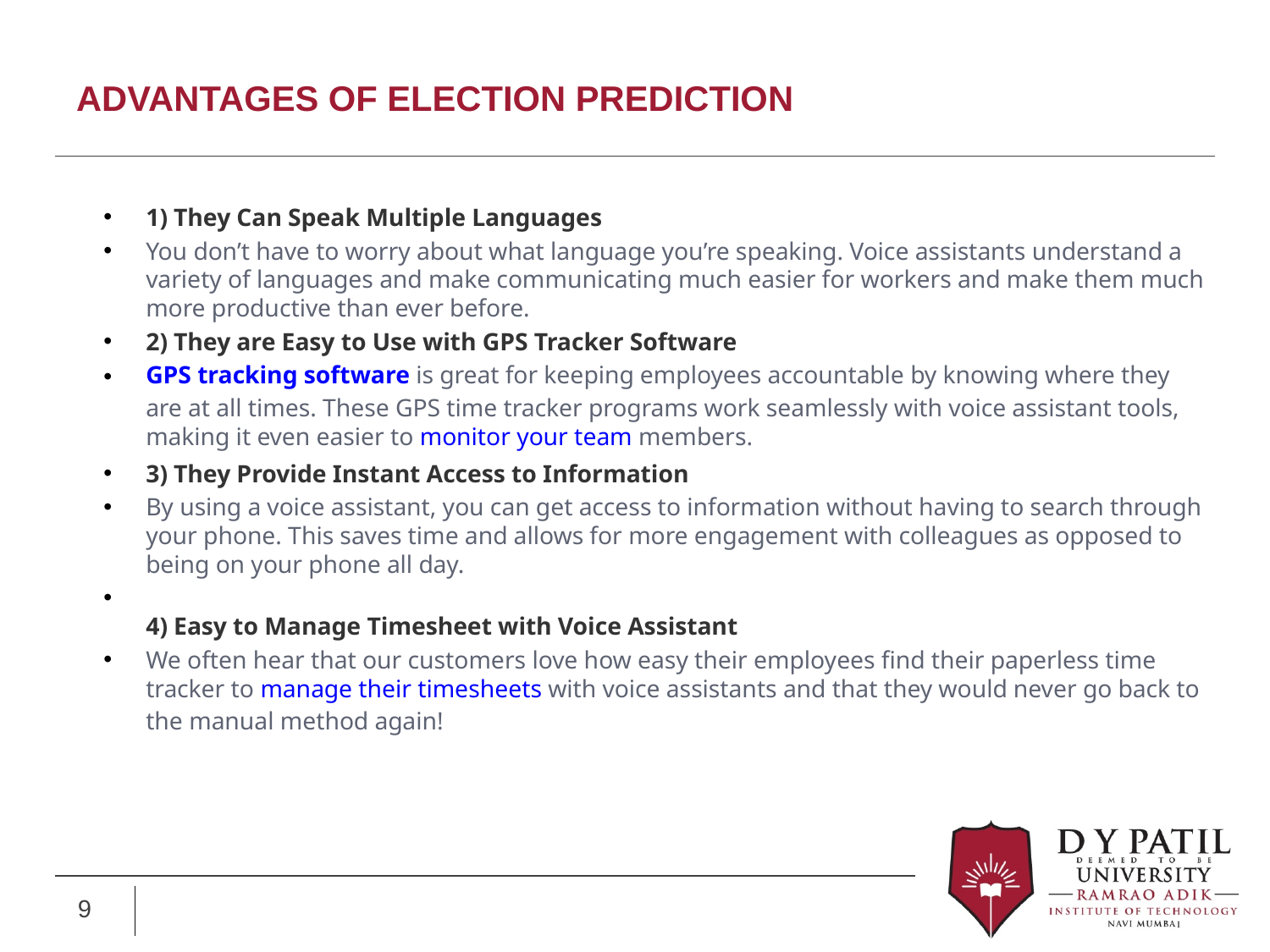

# ADVANTAGES OF ELECTION PREDICTION
1) They Can Speak Multiple Languages
You don’t have to worry about what language you’re speaking. Voice assistants understand a variety of languages and make communicating much easier for workers and make them much more productive than ever before.
2) They are Easy to Use with GPS Tracker Software
GPS tracking software is great for keeping employees accountable by knowing where they are at all times. These GPS time tracker programs work seamlessly with voice assistant tools, making it even easier to monitor your team members.
3) They Provide Instant Access to Information
By using a voice assistant, you can get access to information without having to search through your phone. This saves time and allows for more engagement with colleagues as opposed to being on your phone all day.
4) Easy to Manage Timesheet with Voice Assistant
We often hear that our customers love how easy their employees find their paperless time tracker to manage their timesheets with voice assistants and that they would never go back to the manual method again!

9